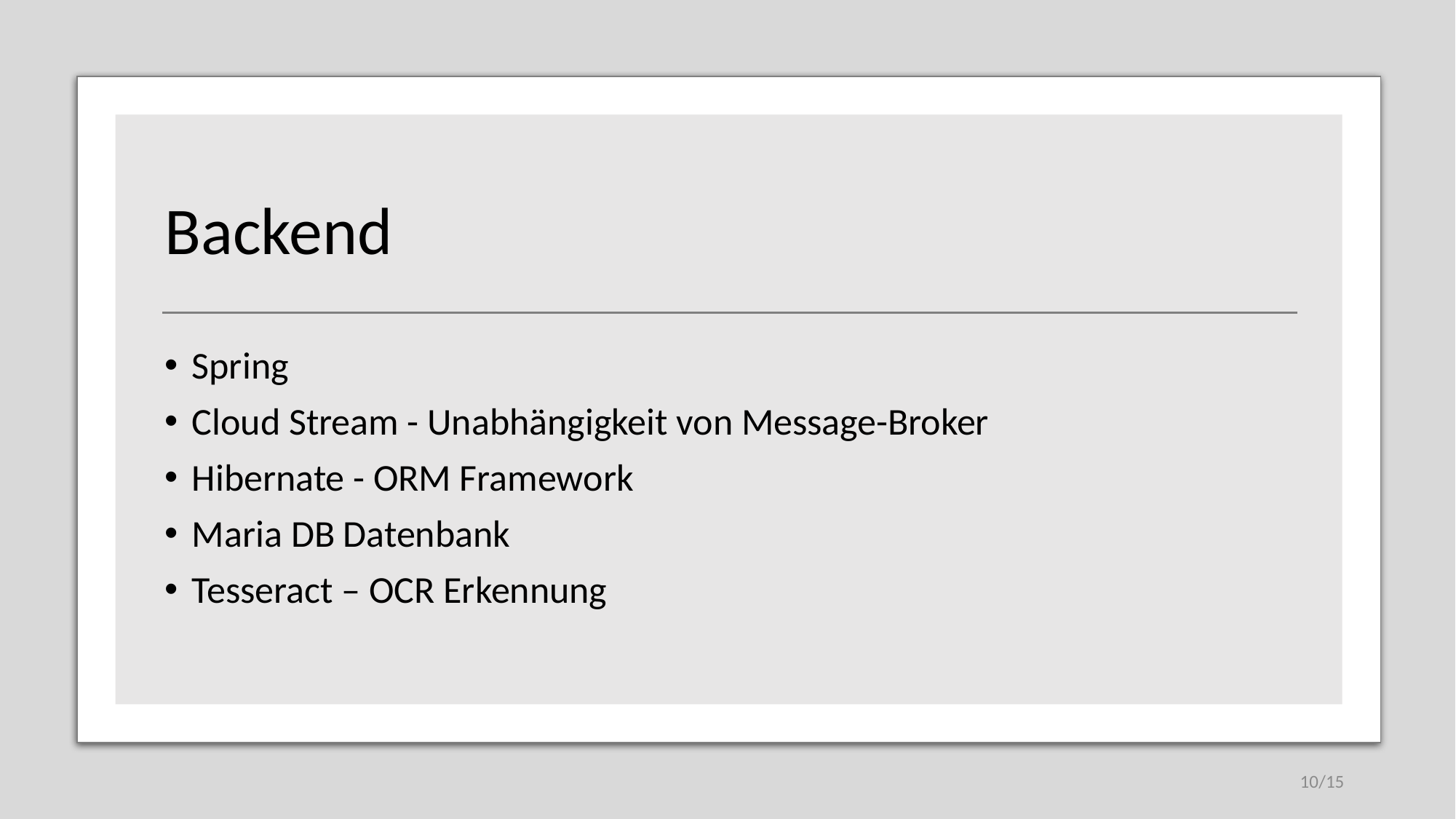

# Backend
Spring
Cloud Stream - Unabhängigkeit von Message-Broker
Hibernate - ORM Framework
Maria DB Datenbank
Tesseract – OCR Erkennung

10/15